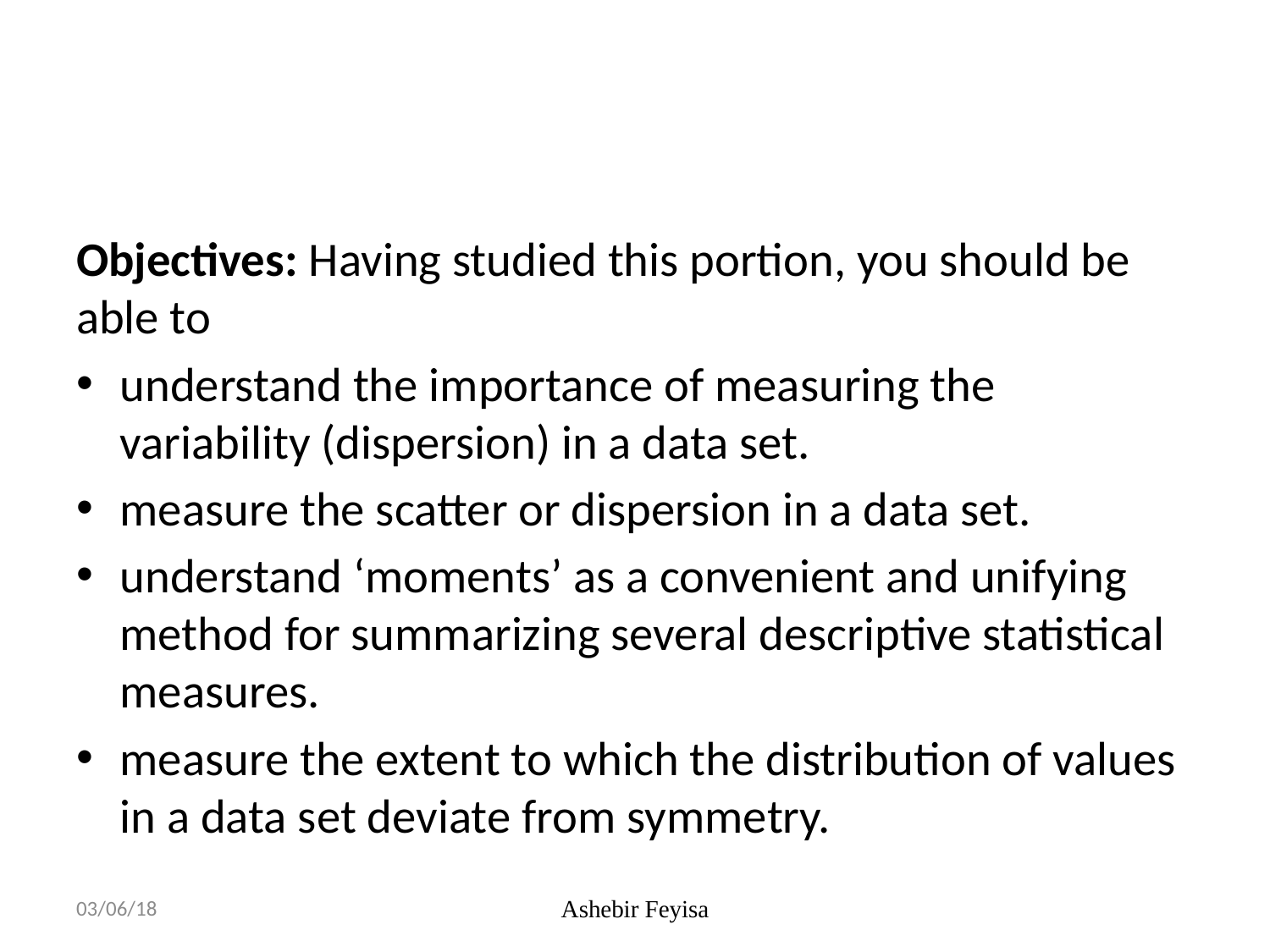

#
Objectives: Having studied this portion, you should be able to
understand the importance of measuring the variability (dispersion) in a data set.
measure the scatter or dispersion in a data set.
understand ‘moments’ as a convenient and unifying method for summarizing several descriptive statistical measures.
measure the extent to which the distribution of values in a data set deviate from symmetry.

03/06/18
Ashebir Feyisa